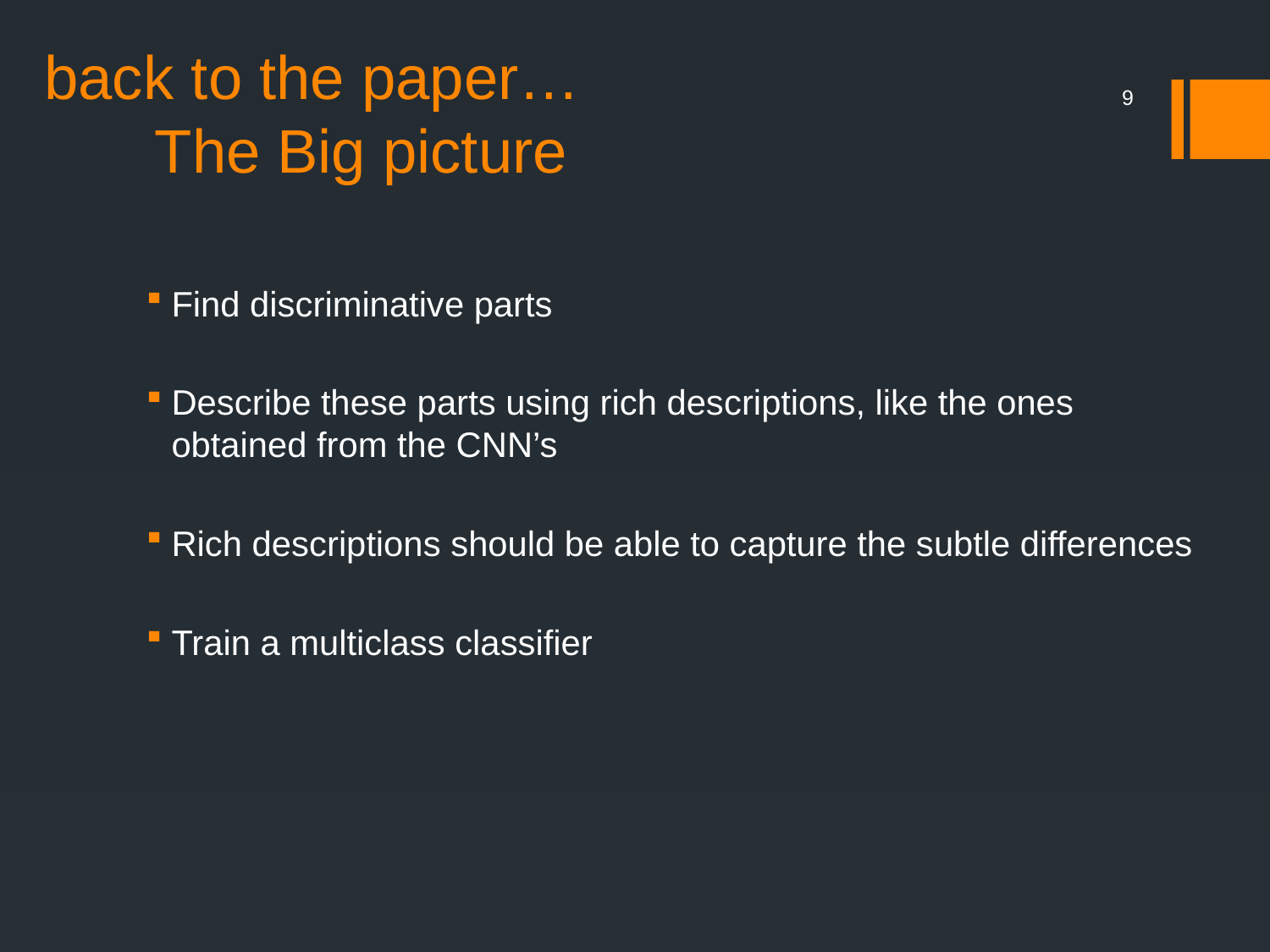

# back to the paper… The Big picture
9
Find discriminative parts

Describe these parts using rich descriptions, like the ones obtained from the CNN’s

Rich descriptions should be able to capture the subtle differences

Train a multiclass classifier